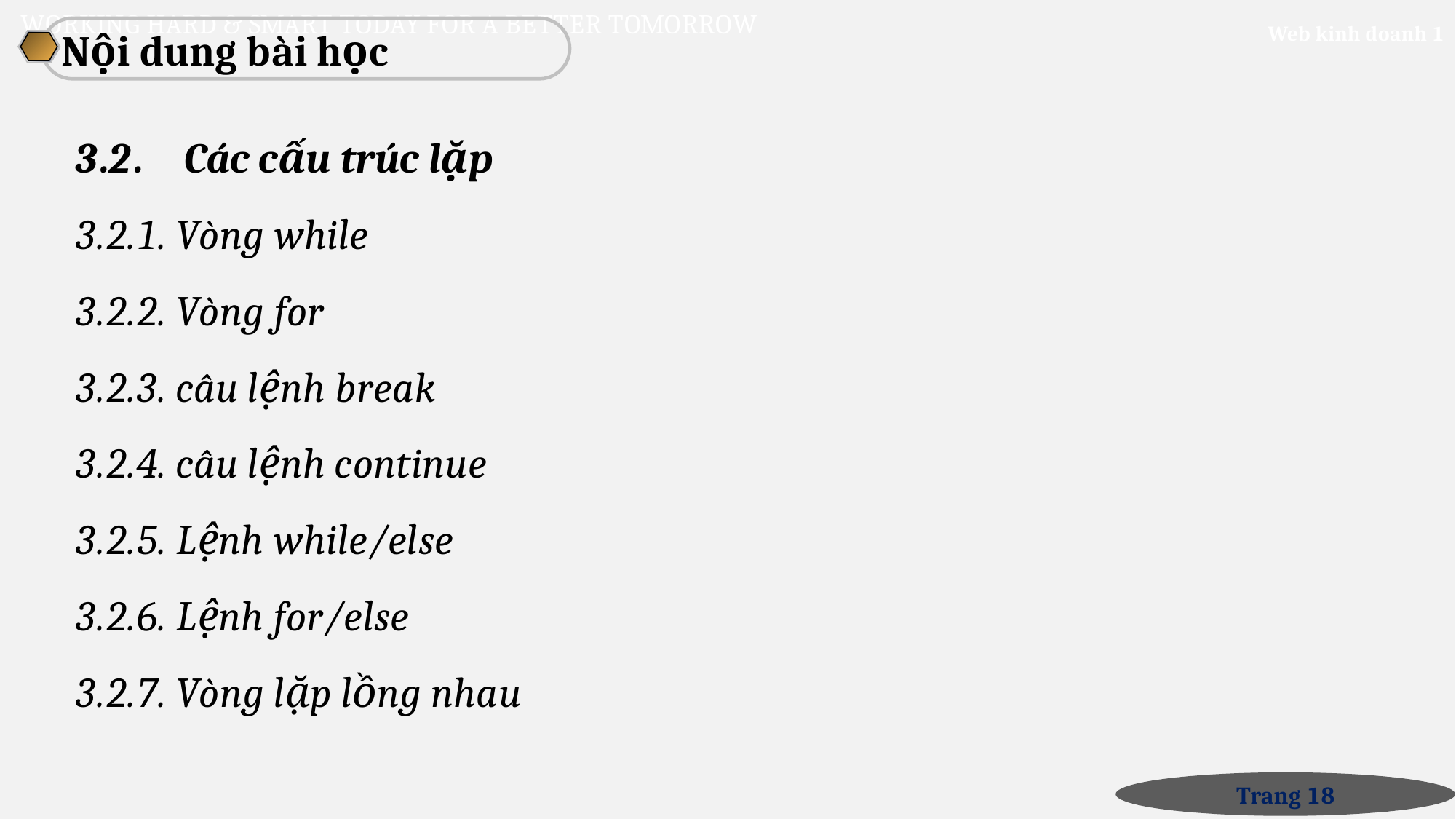

Nội dung bài học

3.2.	Các cấu trúc lặp
3.2.1. Vòng while
3.2.2. Vòng for
3.2.3. câu lệnh break
3.2.4. câu lệnh continue
3.2.5. Lệnh while/else
3.2.6. Lệnh for/else
3.2.7. Vòng lặp lồng nhau
Trang 18